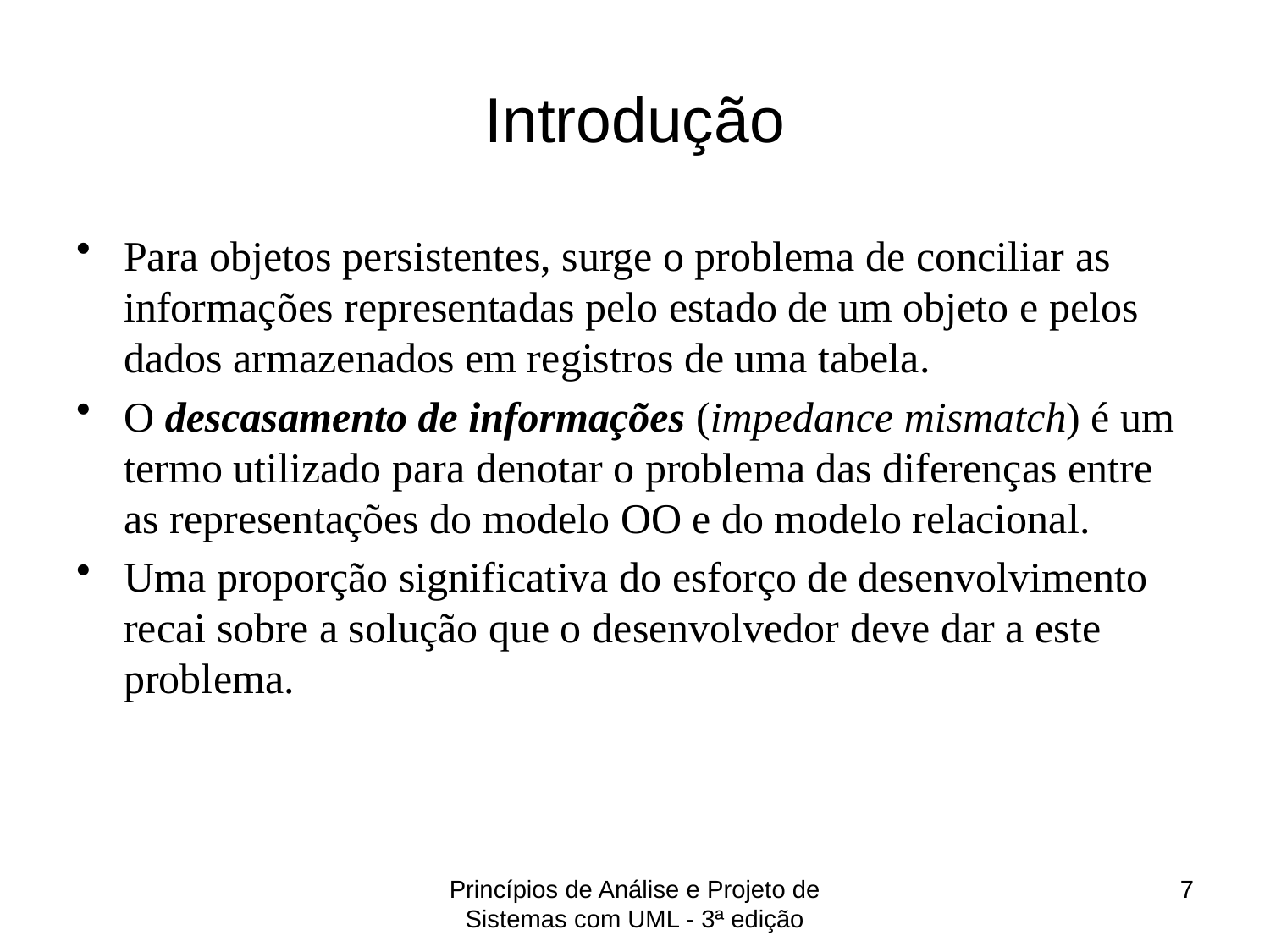

# Introdução
Para objetos persistentes, surge o problema de conciliar as informações representadas pelo estado de um objeto e pelos dados armazenados em registros de uma tabela.
O descasamento de informações (impedance mismatch) é um termo utilizado para denotar o problema das diferenças entre as representações do modelo OO e do modelo relacional.
Uma proporção significativa do esforço de desenvolvimento recai sobre a solução que o desenvolvedor deve dar a este problema.

Princípios de Análise e Projeto de Sistemas com UML - 3ª edição
7